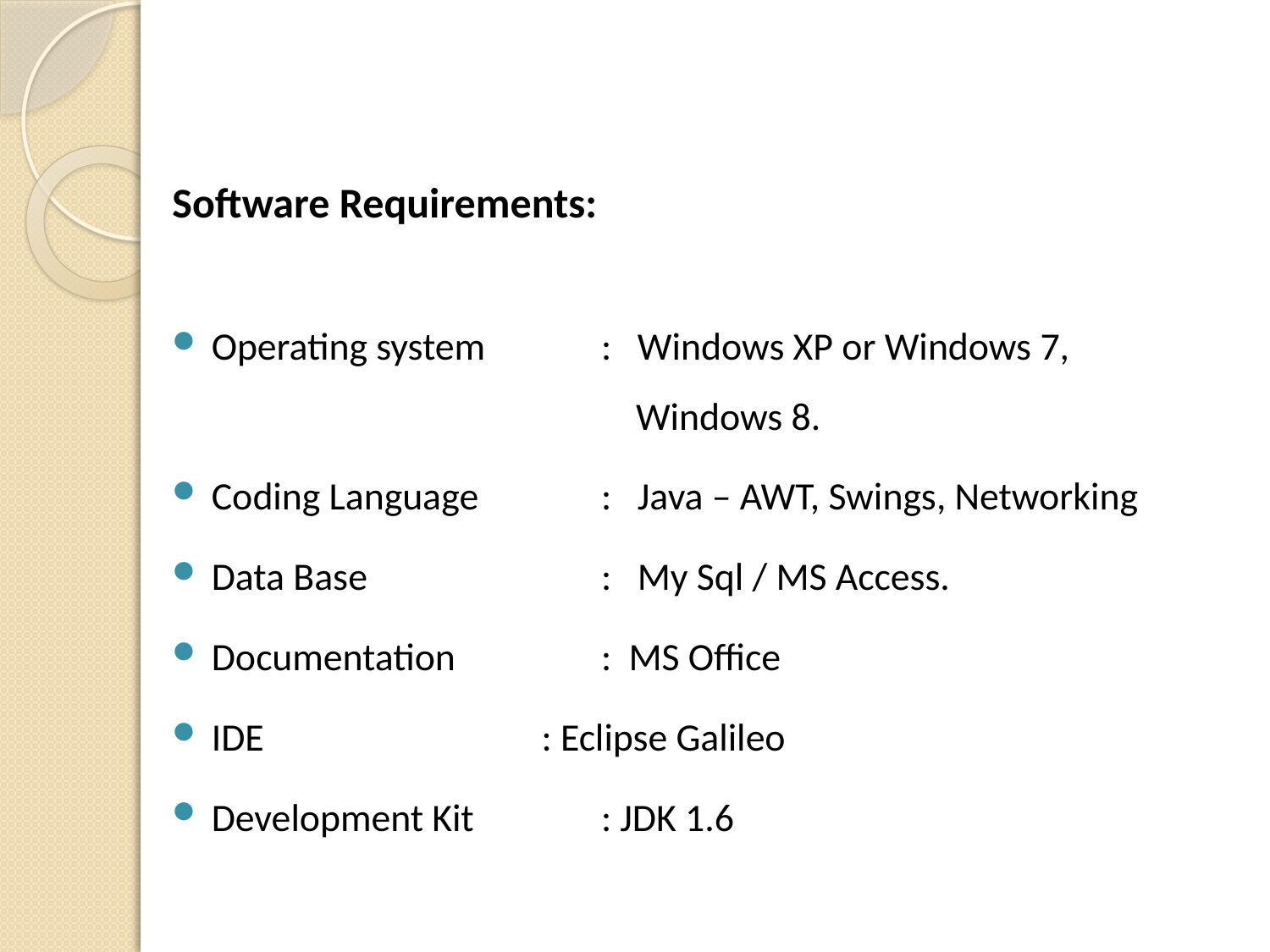

Software Requirements:

Operating system 	 :   Windows XP or Windows 7,                 				     Windows 8.
Coding Language	 :   Java – AWT, Swings, Networking
Data Base		 :   My Sql / MS Access.
Documentation    	 :  MS Office
IDE                                : Eclipse Galileo
Development Kit  	 : JDK 1.6